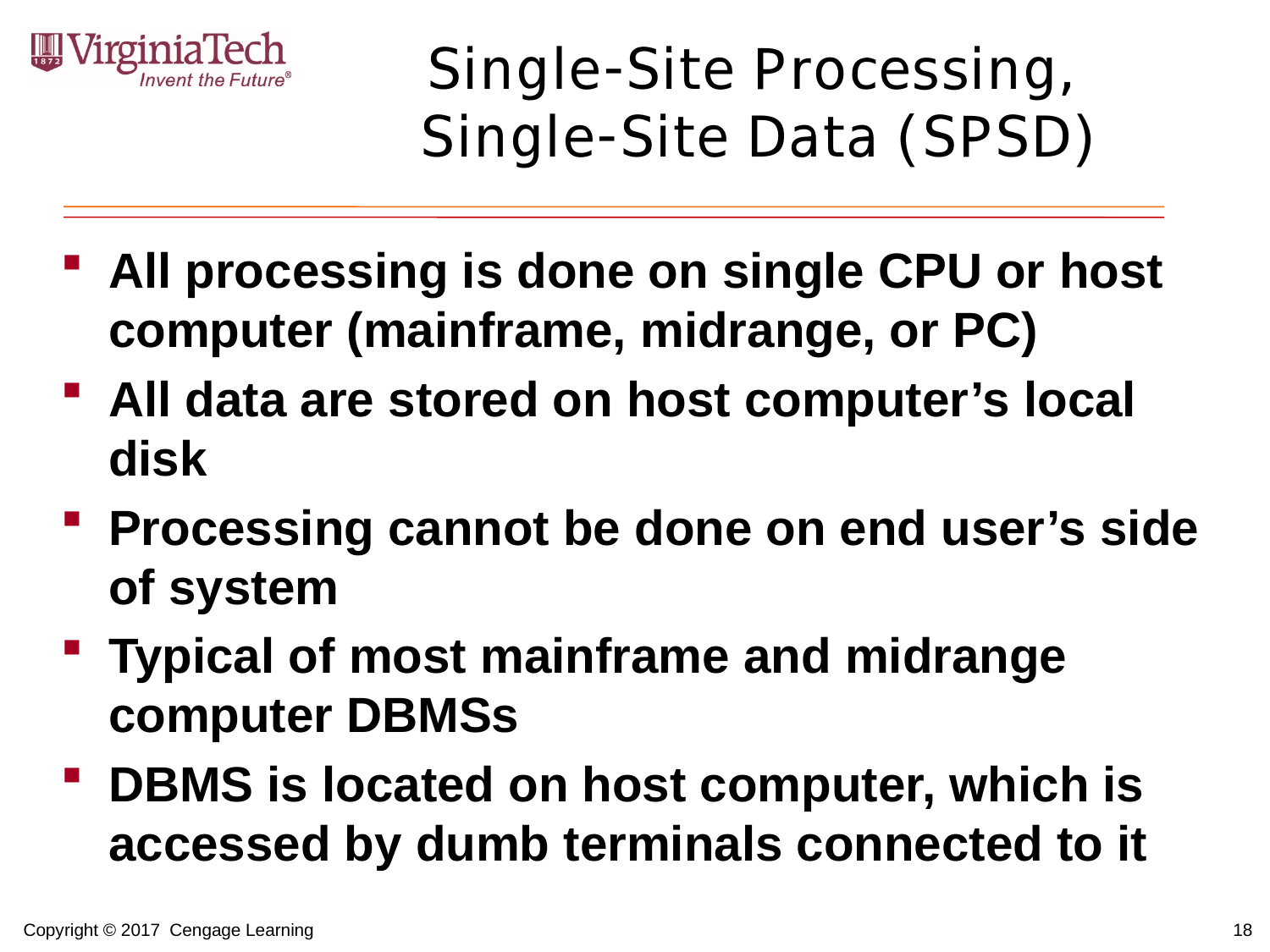

# Single-Site Processing, Single-Site Data (SPSD)
All processing is done on single CPU or host computer (mainframe, midrange, or PC)
All data are stored on host computer’s local disk
Processing cannot be done on end user’s side of system
Typical of most mainframe and midrange computer DBMSs
DBMS is located on host computer, which is accessed by dumb terminals connected to it
18
Copyright © 2017  Cengage Learning